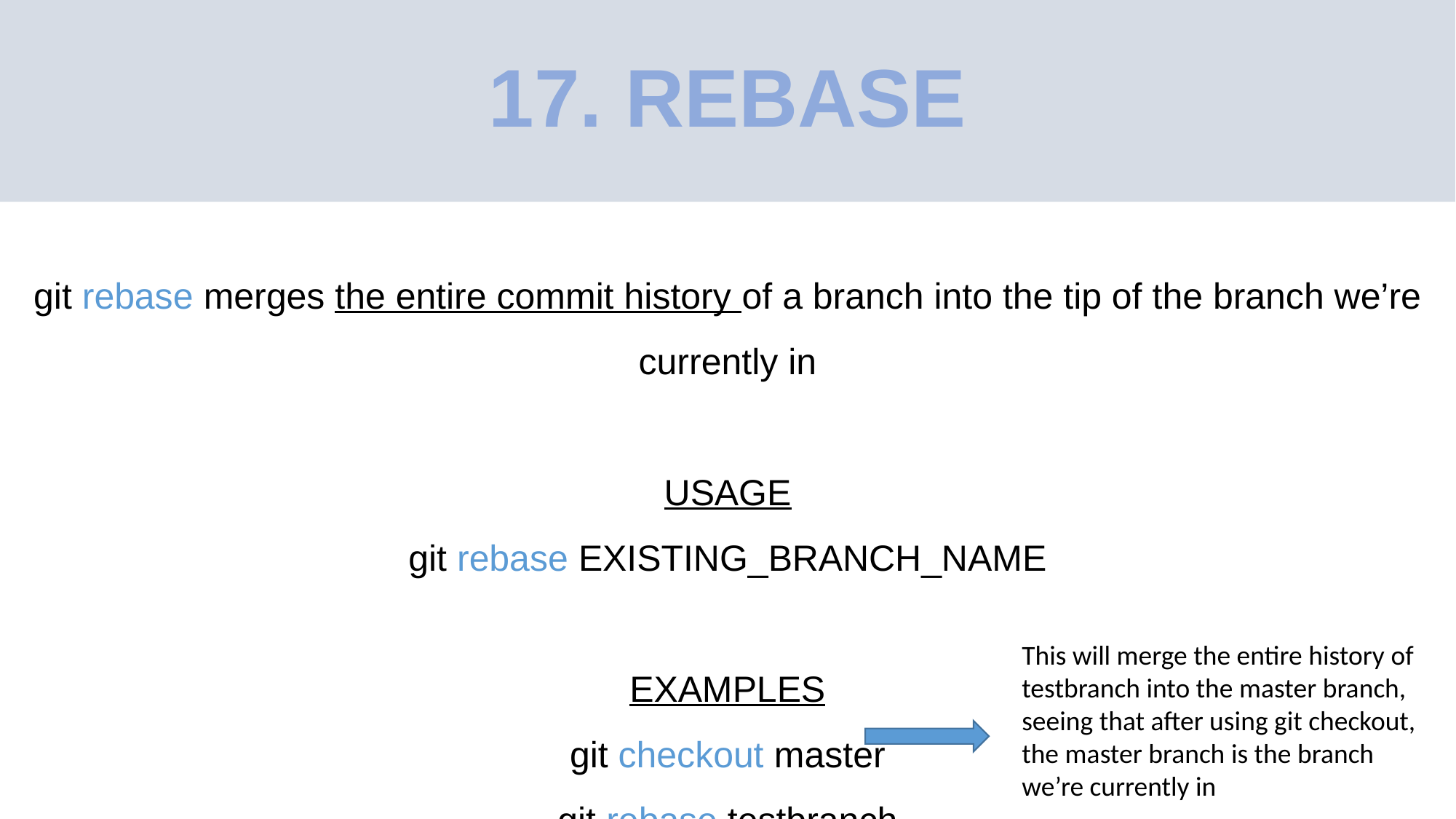

# 17. REBASE

git rebase merges the entire commit history of a branch into the tip of the branch we’re currently in

USAGE
git rebase EXISTING_BRANCH_NAME

EXAMPLES
git checkout master
git rebase testbranch
This will merge the entire history of
testbranch into the master branch,
seeing that after using git checkout,
the master branch is the branch
we’re currently in